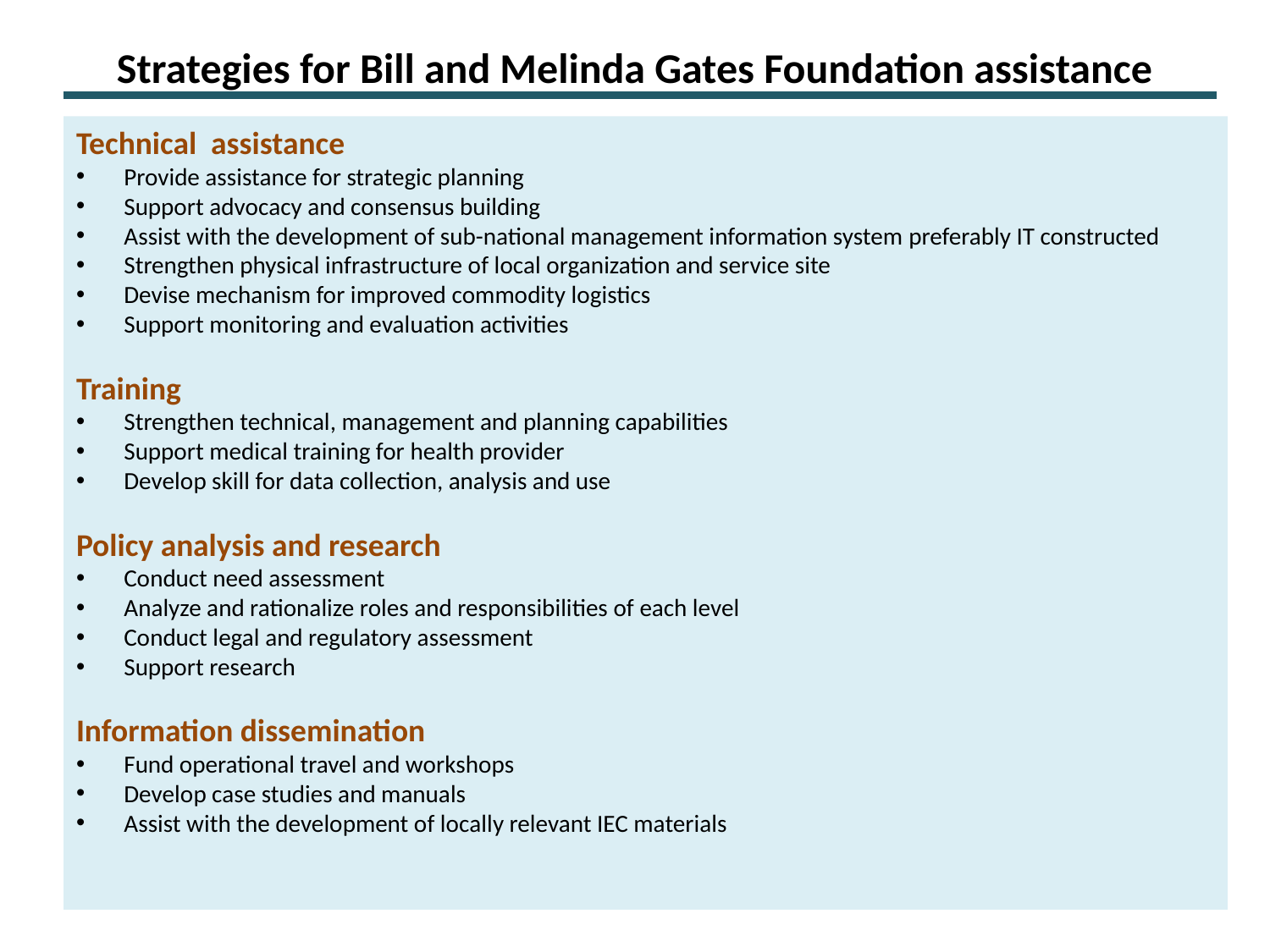

# Strategies for Bill and Melinda Gates Foundation assistance
Technical  assistance
Provide assistance for strategic planning
Support advocacy and consensus building
Assist with the development of sub-national management information system preferably IT constructed
Strengthen physical infrastructure of local organization and service site
Devise mechanism for improved commodity logistics
Support monitoring and evaluation activities

Training
Strengthen technical, management and planning capabilities
Support medical training for health provider
Develop skill for data collection, analysis and use

Policy analysis and research
Conduct need assessment
Analyze and rationalize roles and responsibilities of each level
Conduct legal and regulatory assessment
Support research

Information dissemination
Fund operational travel and workshops
Develop case studies and manuals
Assist with the development of locally relevant IEC materials